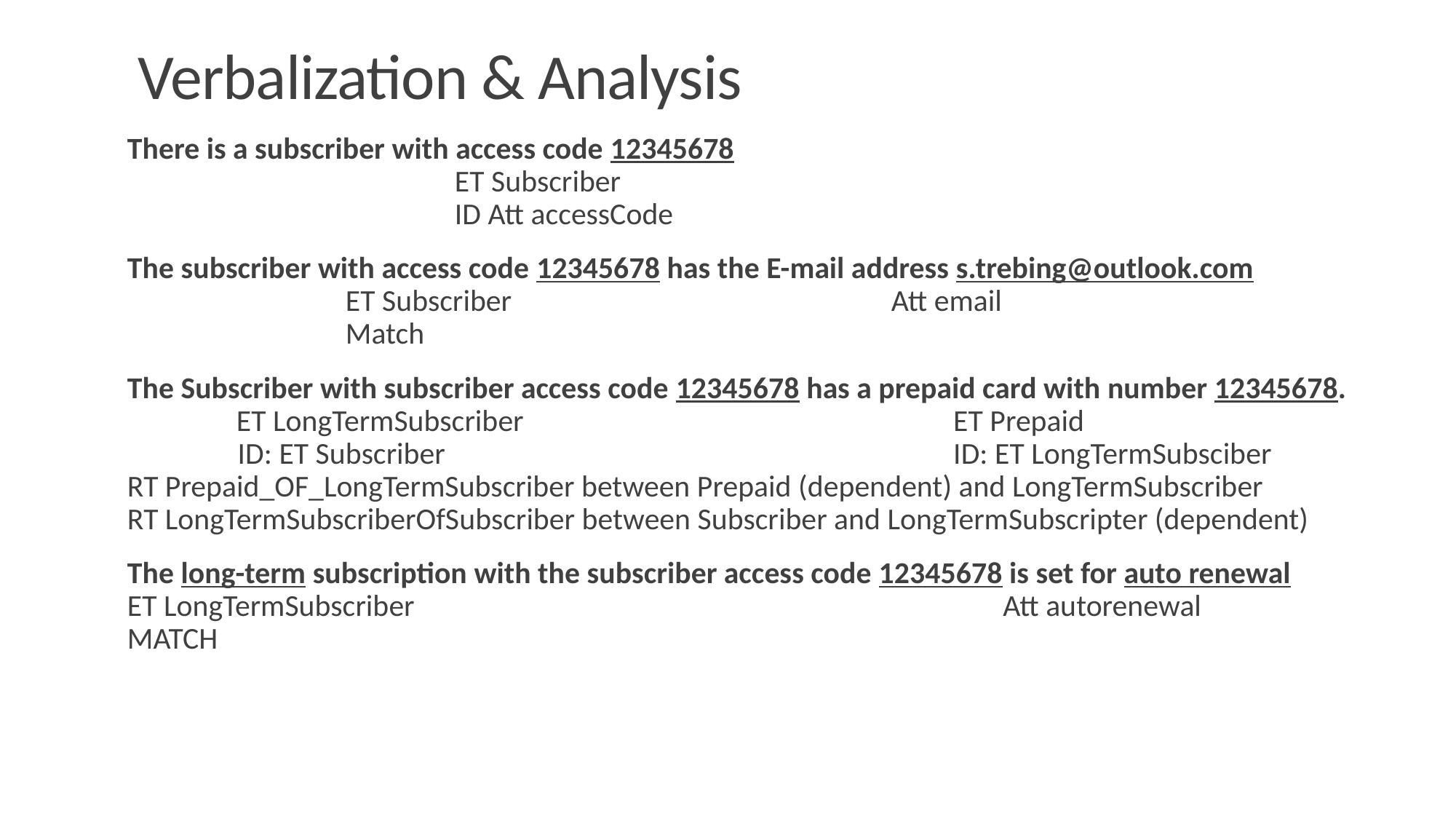

# Verbalization & Analysis
There is a subscriber with access code 12345678
			ET Subscriber
			ID Att accessCode
The subscriber with access code 12345678 has the E-mail address s.trebing@outlook.com
		ET Subscriber			     	Att email
		Match
The Subscriber with subscriber access code 12345678 has a prepaid card with number 12345678.
	ET LongTermSubscriber				         ET Prepaid
                ID: ET Subscriber				        	         ID: ET LongTermSubsciber
RT Prepaid_OF_LongTermSubscriber between Prepaid (dependent) and LongTermSubscriber
RT LongTermSubscriberOfSubscriber between Subscriber and LongTermSubscripter (dependent)
The long-term subscription with the subscriber access code 12345678 is set for auto renewal
ET LongTermSubscriber				                                Att autorenewal
MATCH